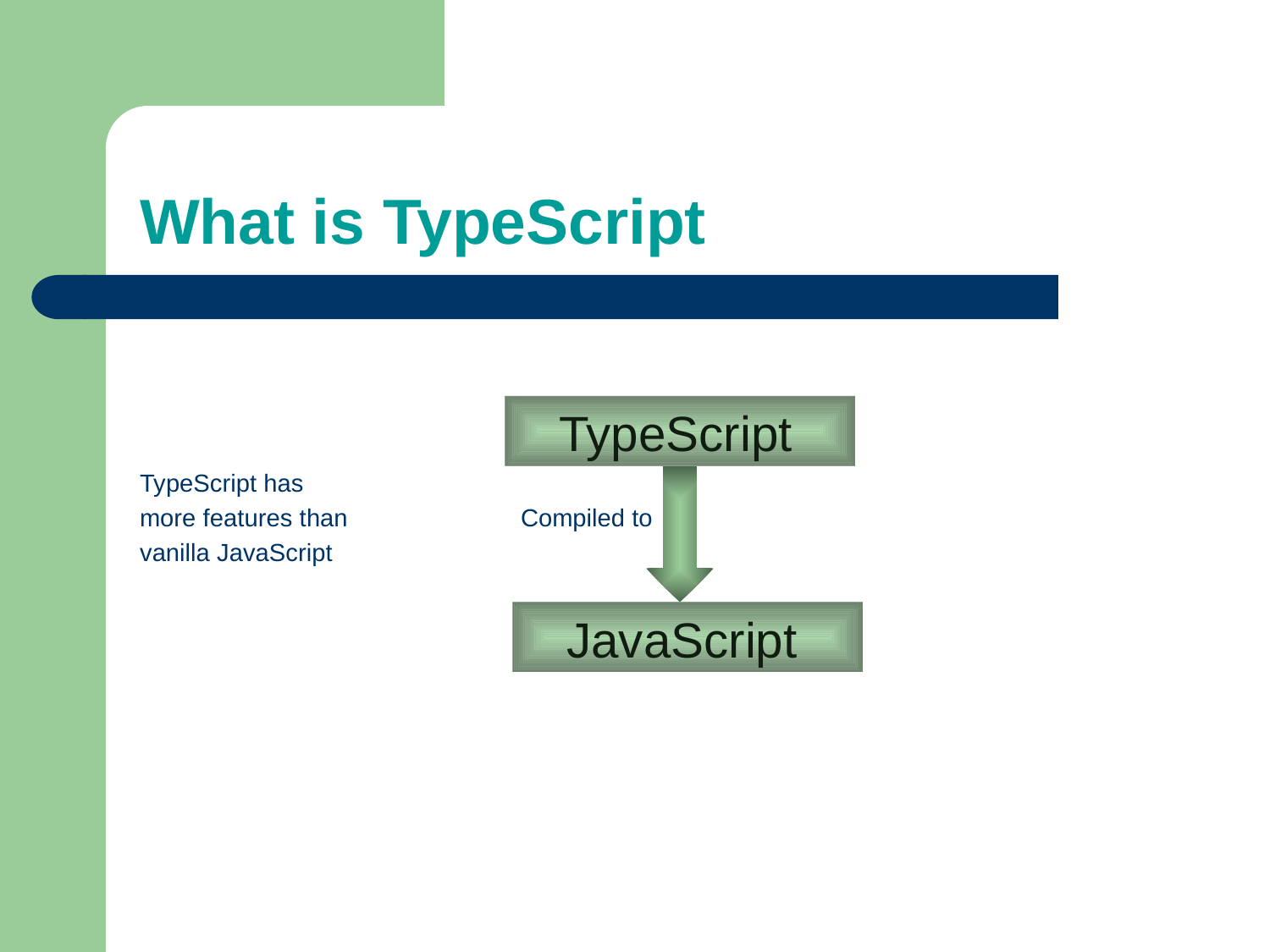

# What is TypeScript

TypeScript has
more features than 		Compiled to
vanilla JavaScript
   TypeScript

   JavaScript